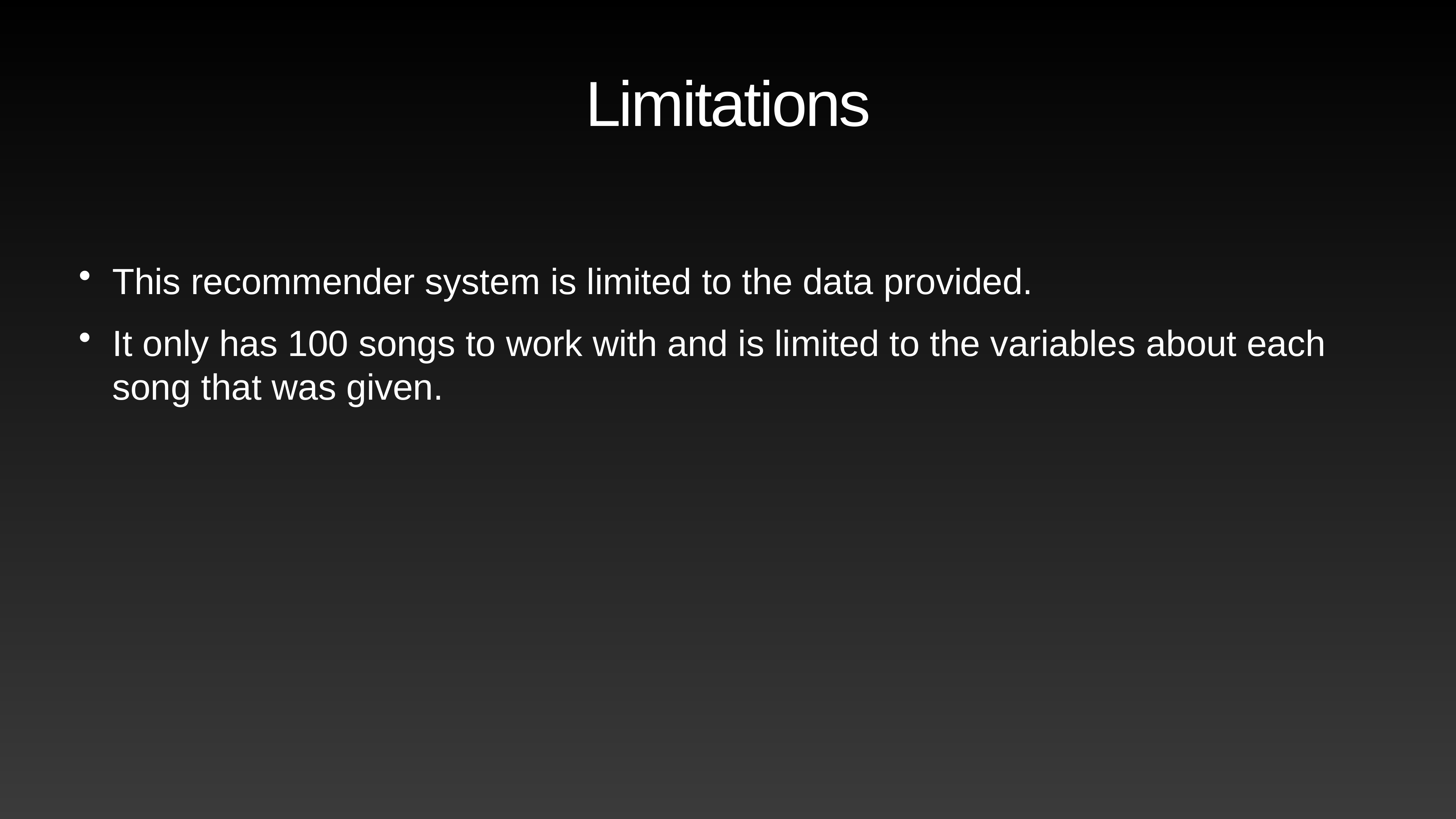

# Limitations
This recommender system is limited to the data provided.
It only has 100 songs to work with and is limited to the variables about each song that was given.